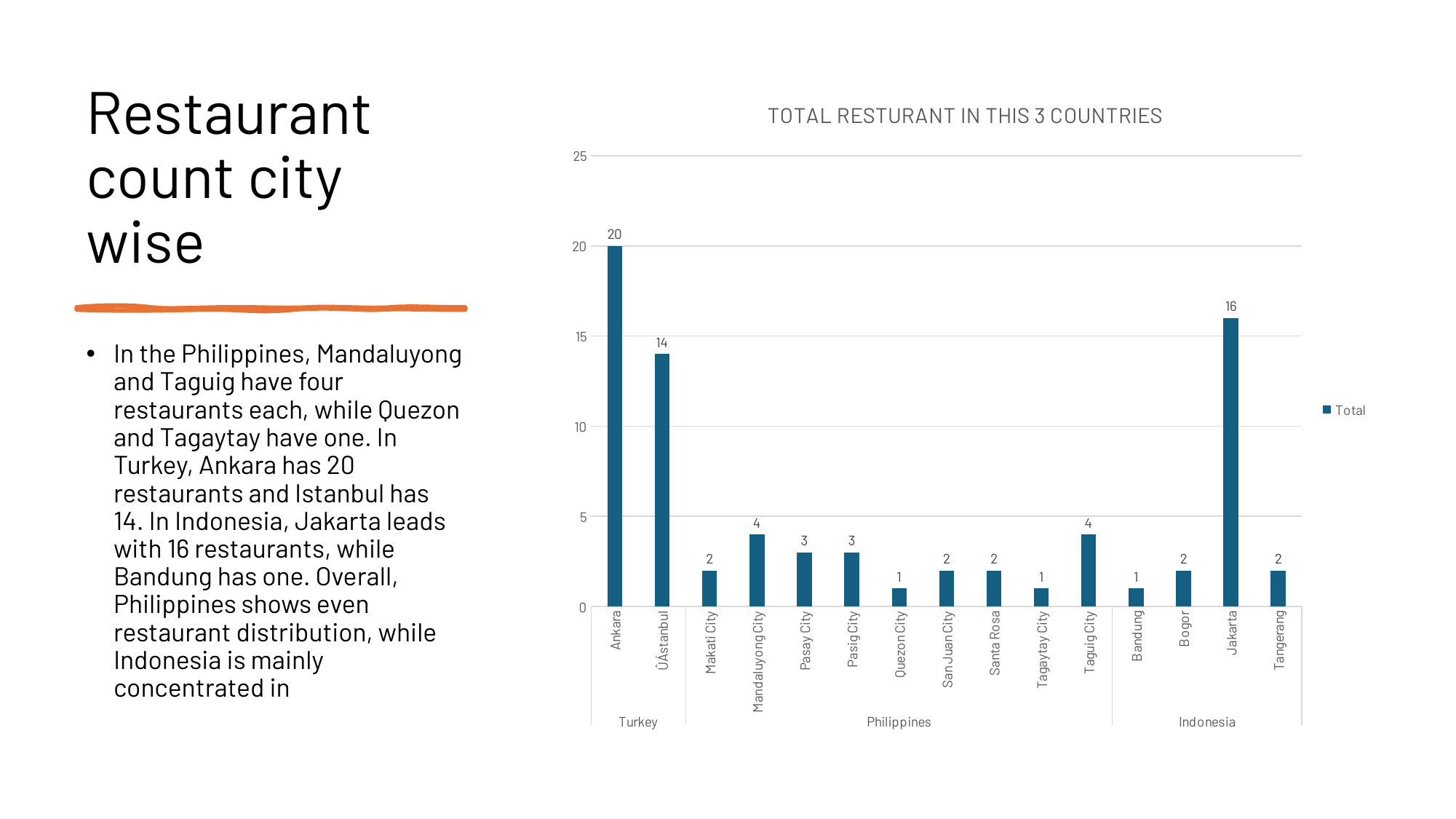

Restaurant count city wise

### Chart: TOTAL RESTURANT IN THIS 3 COUNTRIES

| Category | Total |
|---|---|
| Ankara | 20.0 |
| ÛÁstanbul | 14.0 |
| Makati City | 2.0 |
| Mandaluyong City | 4.0 |
| Pasay City | 3.0 |
| Pasig City | 3.0 |
| Quezon City | 1.0 |
| San Juan City | 2.0 |
| Santa Rosa | 2.0 |
| Tagaytay City | 1.0 |
| Taguig City | 4.0 |
| Bandung | 1.0 |
| Bogor | 2.0 |
| Jakarta | 16.0 |
| Tangerang | 2.0 |
In the Philippines, Mandaluyong and Taguig have four restaurants each, while Quezon and Tagaytay have one. In Turkey, Ankara has 20 restaurants and Istanbul has 14. In Indonesia, Jakarta leads with 16 restaurants, while Bandung has one. Overall, Philippines shows even restaurant distribution, while Indonesia is mainly concentrated in